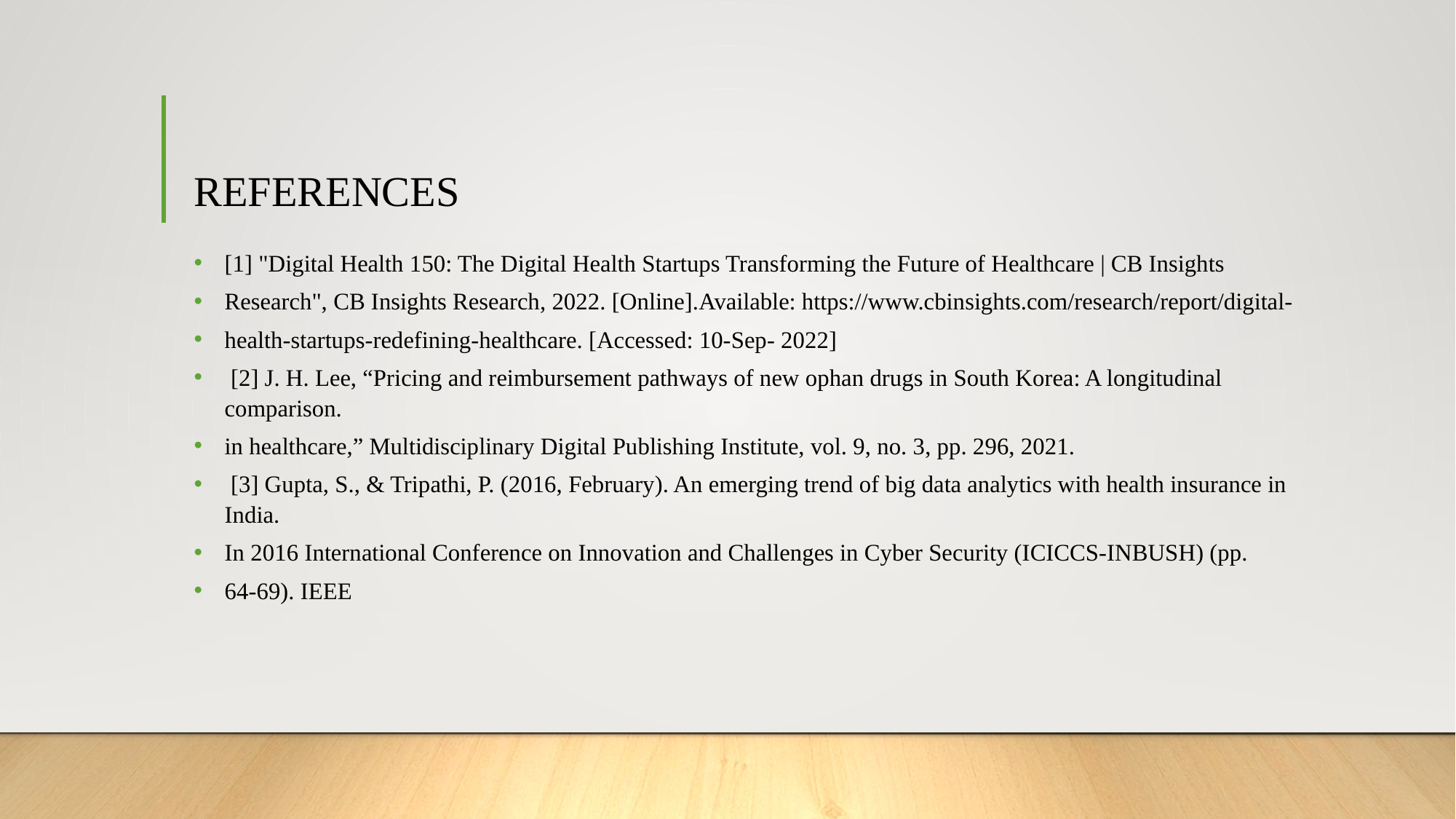

# REFERENCES
[1] "Digital Health 150: The Digital Health Startups Transforming the Future of Healthcare | CB Insights
Research", CB Insights Research, 2022. [Online].Available: https://www.cbinsights.com/research/report/digital-
health-startups-redefining-healthcare. [Accessed: 10-Sep- 2022]
 [2] J. H. Lee, “Pricing and reimbursement pathways of new ophan drugs in South Korea: A longitudinal comparison.
in healthcare,” Multidisciplinary Digital Publishing Institute, vol. 9, no. 3, pp. 296, 2021.
 [3] Gupta, S., & Tripathi, P. (2016, February). An emerging trend of big data analytics with health insurance in India.
In 2016 International Conference on Innovation and Challenges in Cyber Security (ICICCS-INBUSH) (pp.
64-69). IEEE